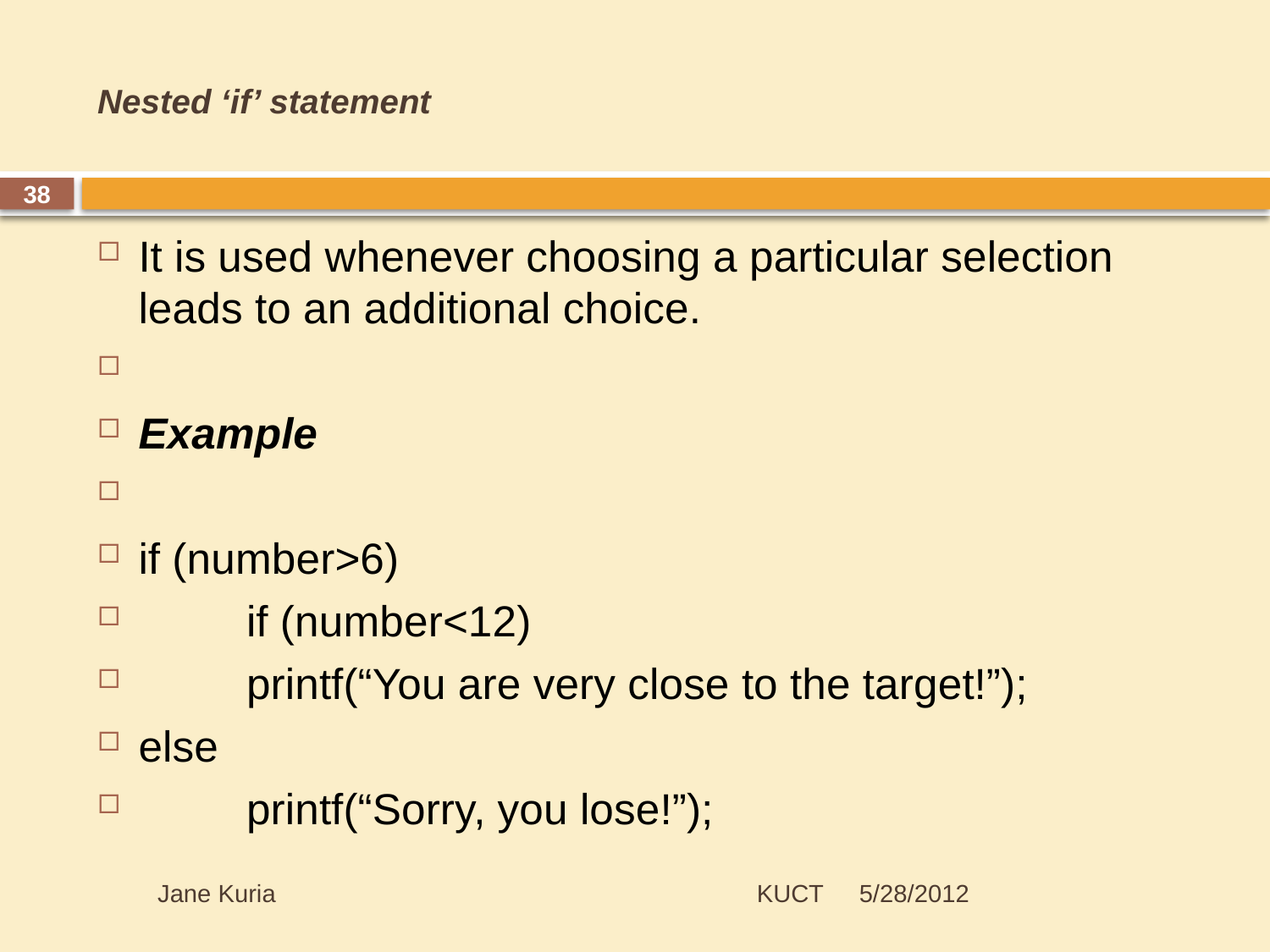

# Nested ‘if’ statement
38
It is used whenever choosing a particular selection leads to an additional choice.

Example

if (number>6)
	if (number<12)
		printf(“You are very close to the target!”);
else
		printf(“Sorry, you lose!”);

Jane Kuria                                                                     KUCT
5/28/2012